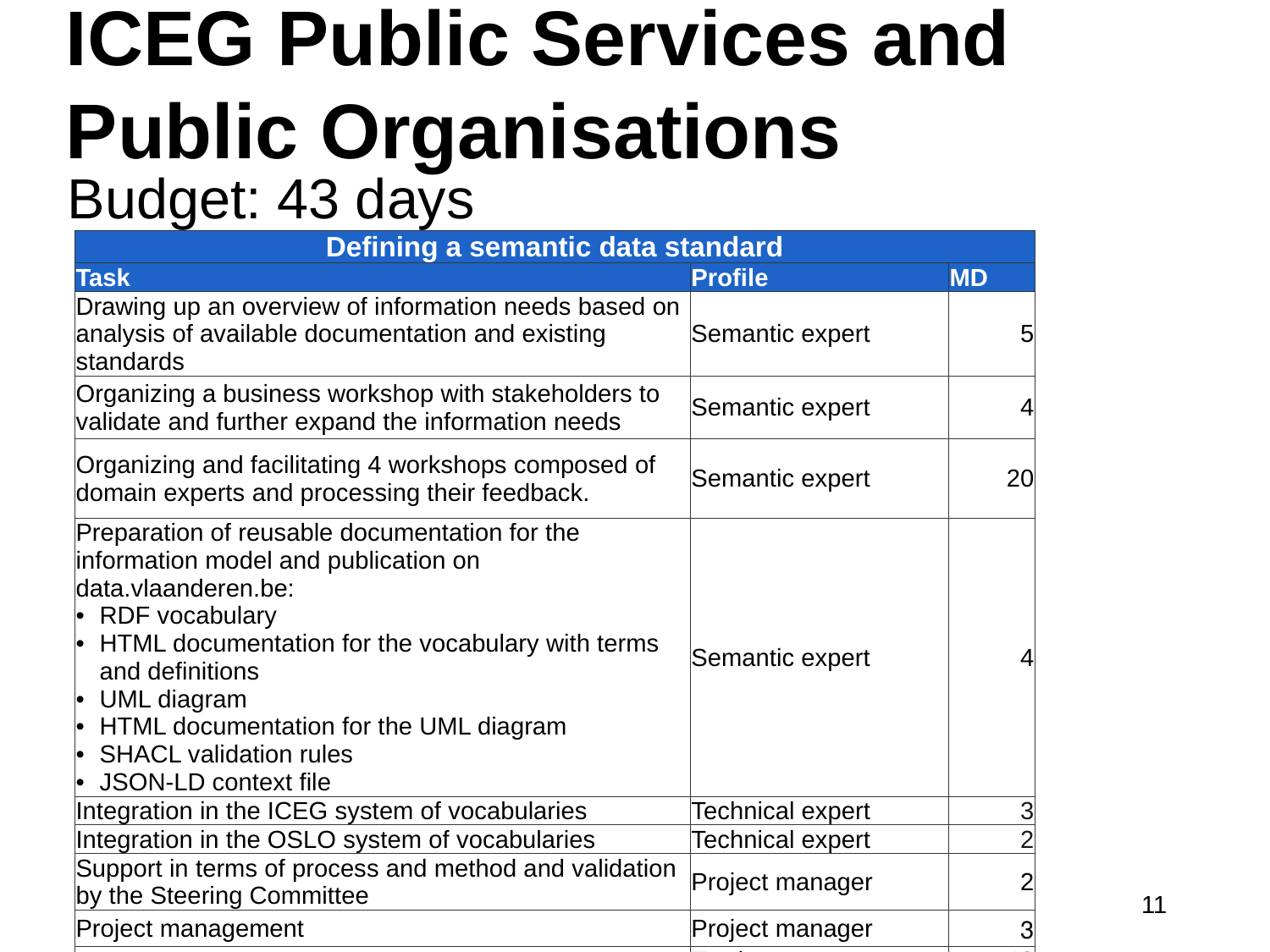

# ICEG Public Services and Public Organisations
Budget: 43 days

| Defining a semantic data standard |  |  |
| --- | --- | --- |
| Task | Profile | MD |
| Drawing up an overview of information needs based on analysis of available documentation and existing standards | Semantic expert | 5 |
| Organizing a business workshop with stakeholders to validate and further expand the information needs | Semantic expert | 4 |
| Organizing and facilitating 4 workshops composed of domain experts and processing their feedback. | Semantic expert | 20 |
| Preparation of reusable documentation for the information model and publication on data.vlaanderen.be: RDF vocabulary HTML documentation for the vocabulary with terms and definitions UML diagram HTML documentation for the UML diagram SHACL validation rules JSON-LD context file | Semantic expert | 4 |
| Integration in the ICEG system of vocabularies | Technical expert | 3 |
| Integration in the OSLO system of vocabularies | Technical expert | 2 |
| Support in terms of process and method and validation by the Steering Committee | Project manager | 2 |
| Project management | Project manager | 3 |
|  | Total | 43 |
11